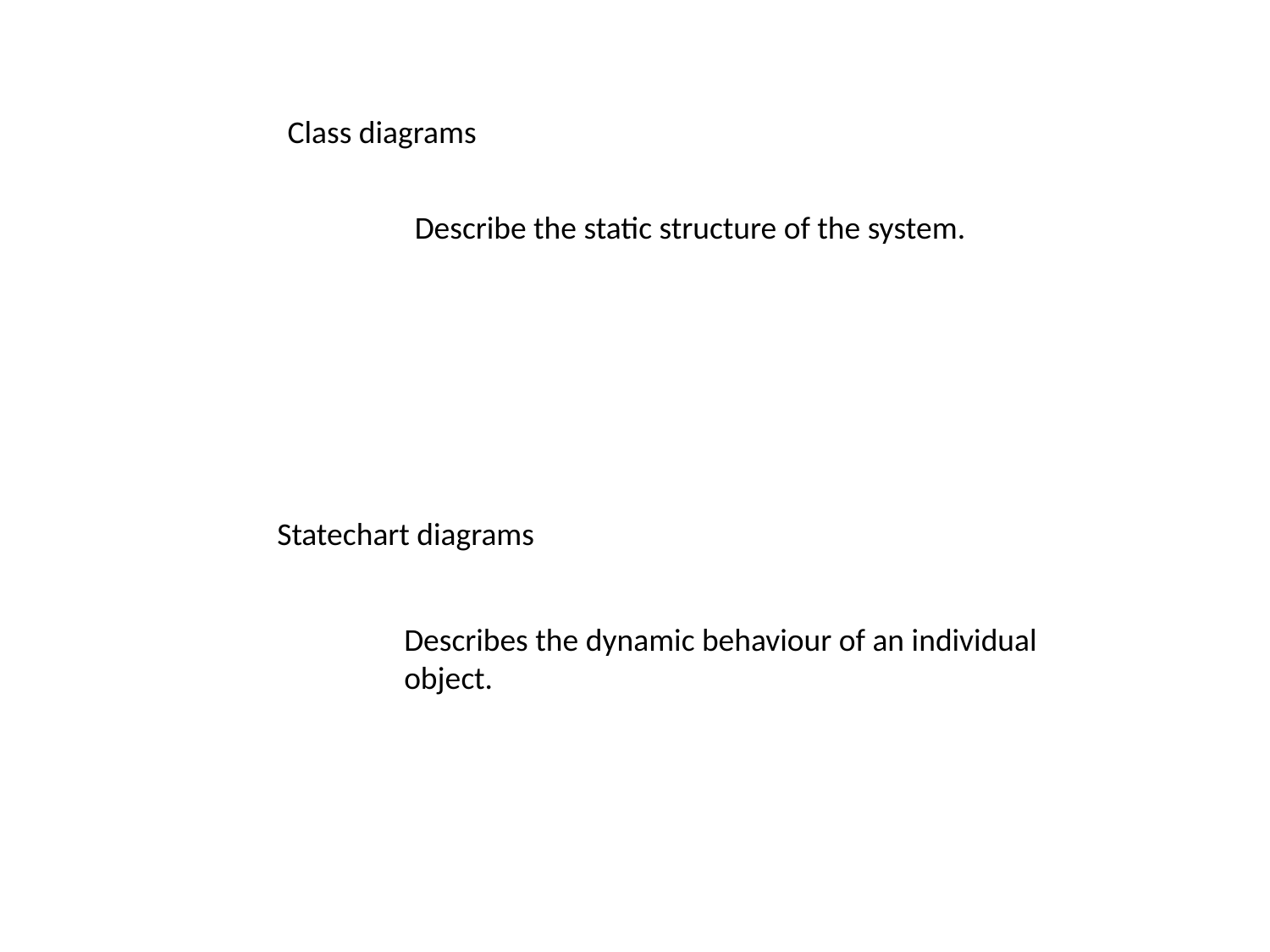

Class diagrams
Describe the static structure of the system.
Statechart diagrams
Describes the dynamic behaviour of an individual object.